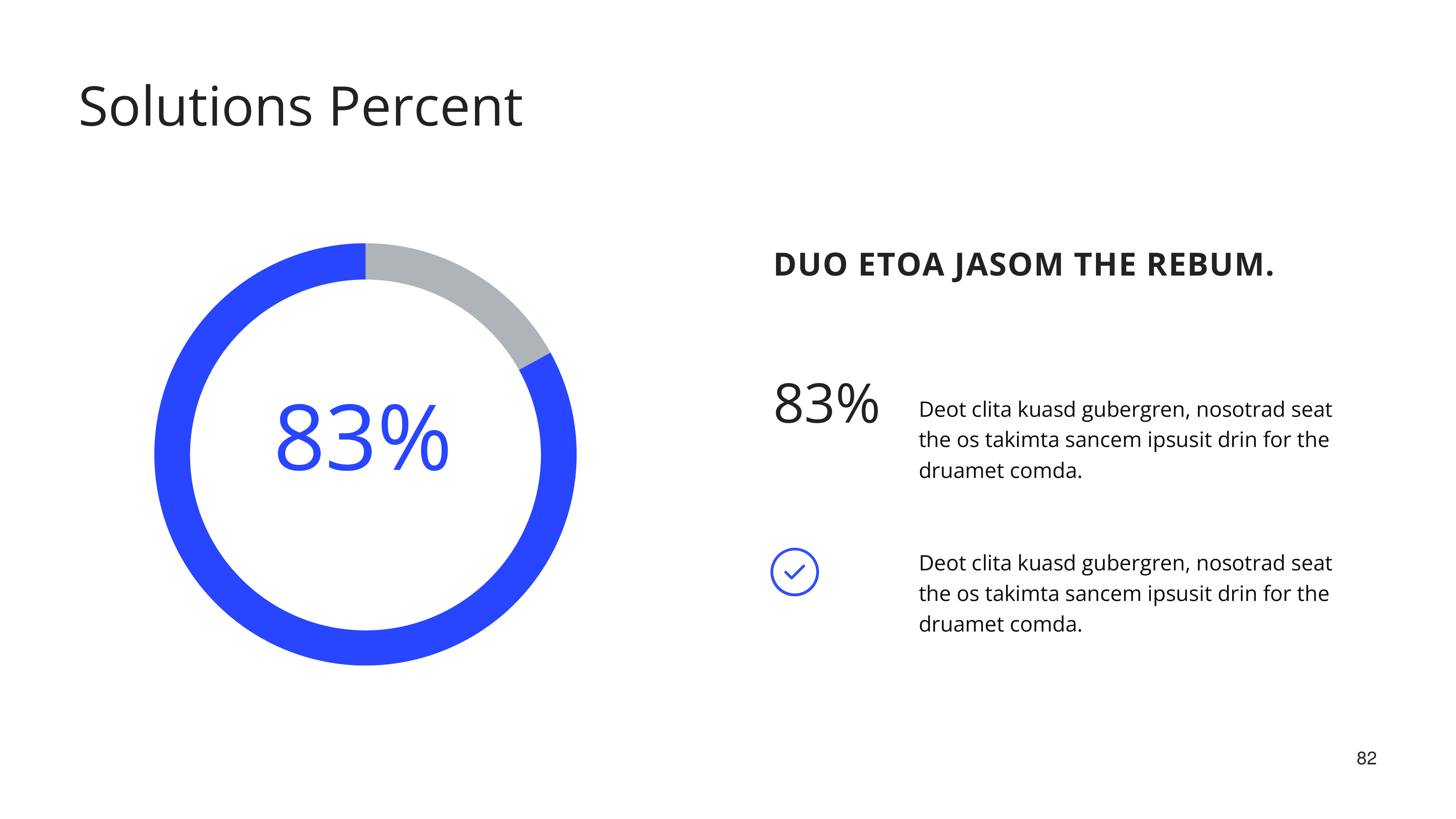

Solutions Percent

### Chart

| Category | Region 1 |
|---|---|
| Ohne Titel 1 | 17.0 |
| Ohne Titel 2 | 83.0 |
duo etoa jasom THE rebum.
83%
Deot clita kuasd gubergren, nosotrad seat the os takimta sancem ipsusit drin for the druamet comda.
83%
Deot clita kuasd gubergren, nosotrad seat the os takimta sancem ipsusit drin for the druamet comda.

82